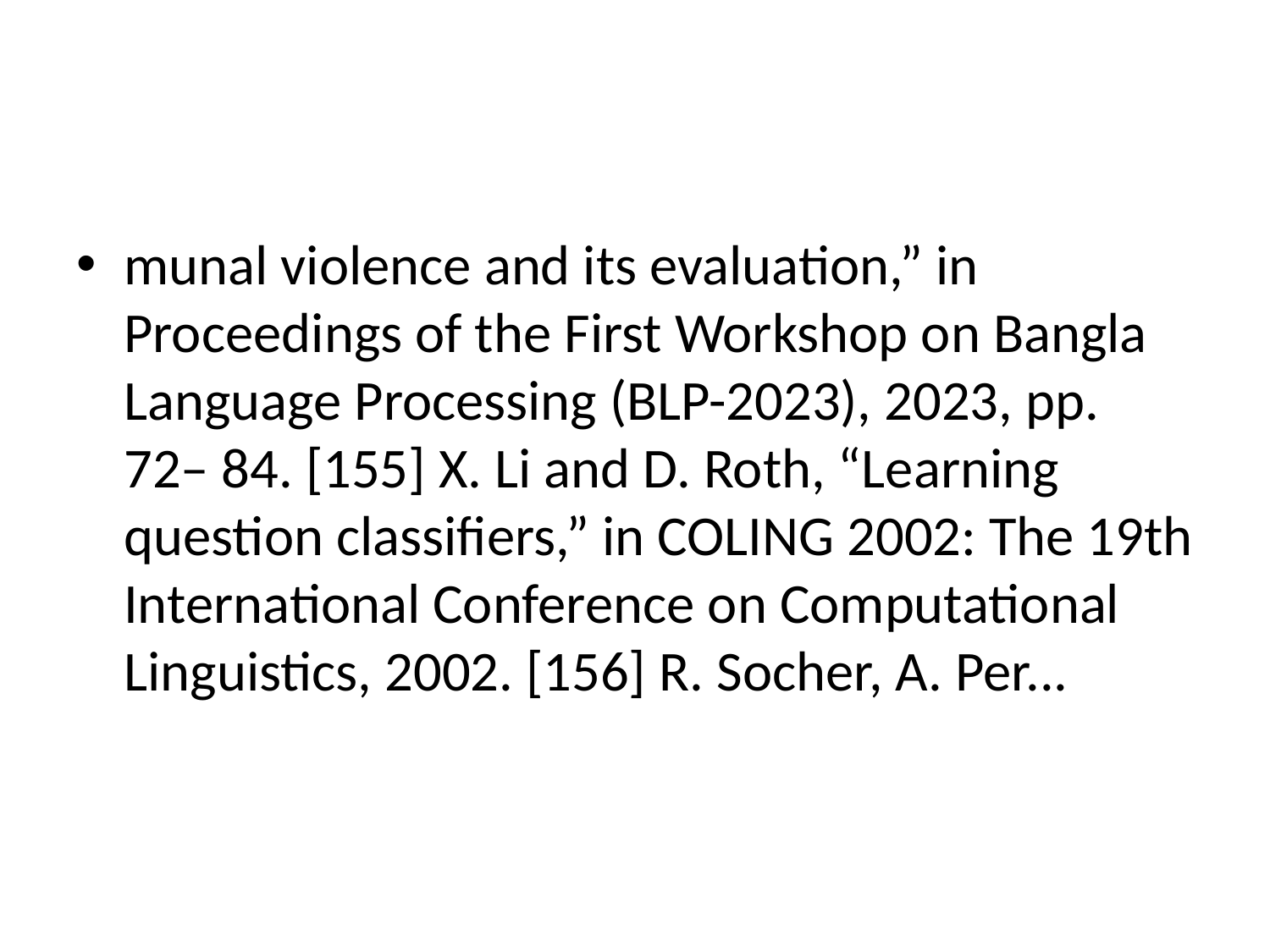

#
munal violence and its evaluation,” in Proceedings of the First Workshop on Bangla Language Processing (BLP-2023), 2023, pp. 72– 84. [155] X. Li and D. Roth, “Learning question classifiers,” in COLING 2002: The 19th International Conference on Computational Linguistics, 2002. [156] R. Socher, A. Per...